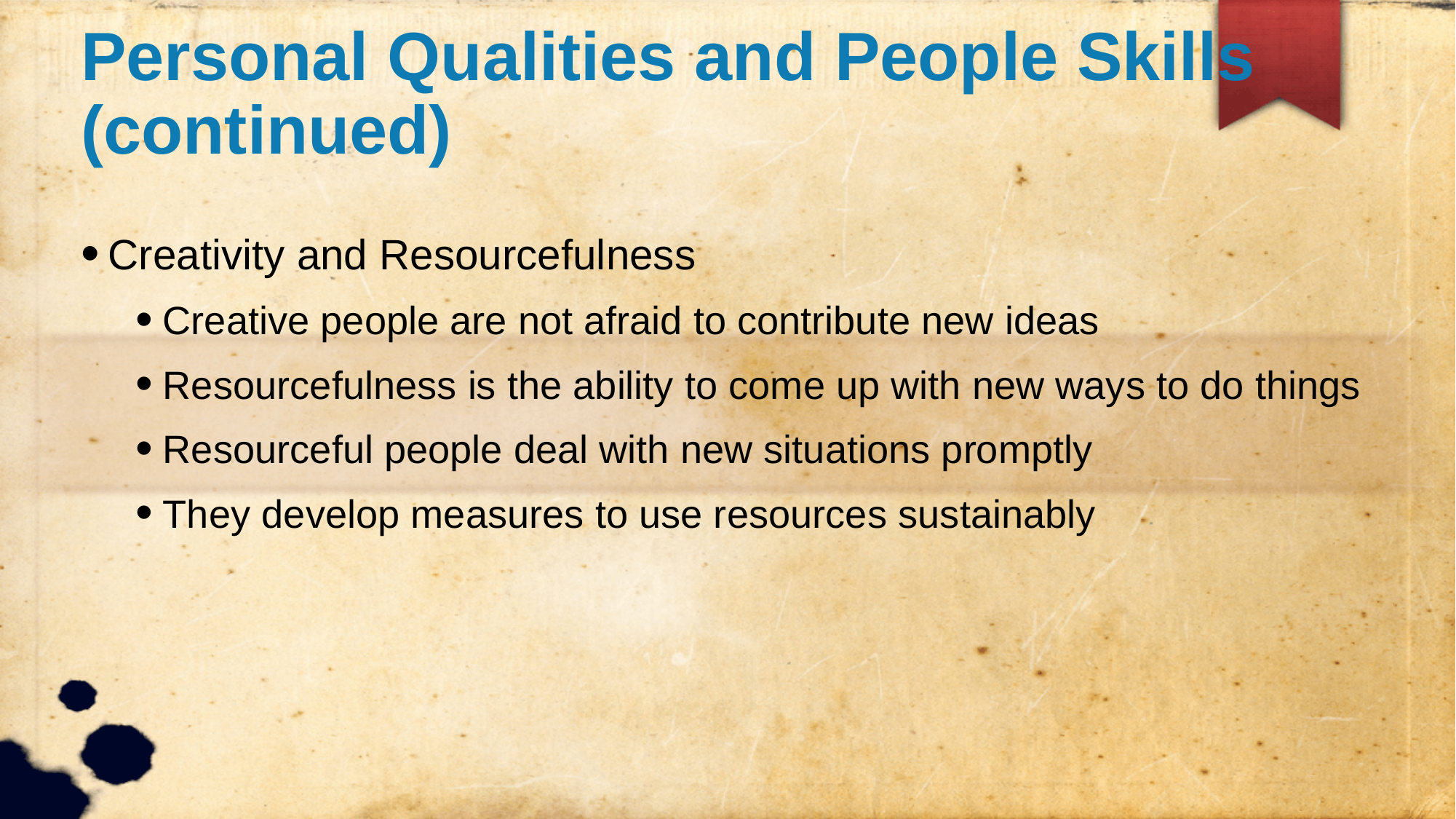

Personal Qualities and People Skills (continued)
Creativity and Resourcefulness
Creative people are not afraid to contribute new ideas
Resourcefulness is the ability to come up with new ways to do things
Resourceful people deal with new situations promptly
They develop measures to use resources sustainably